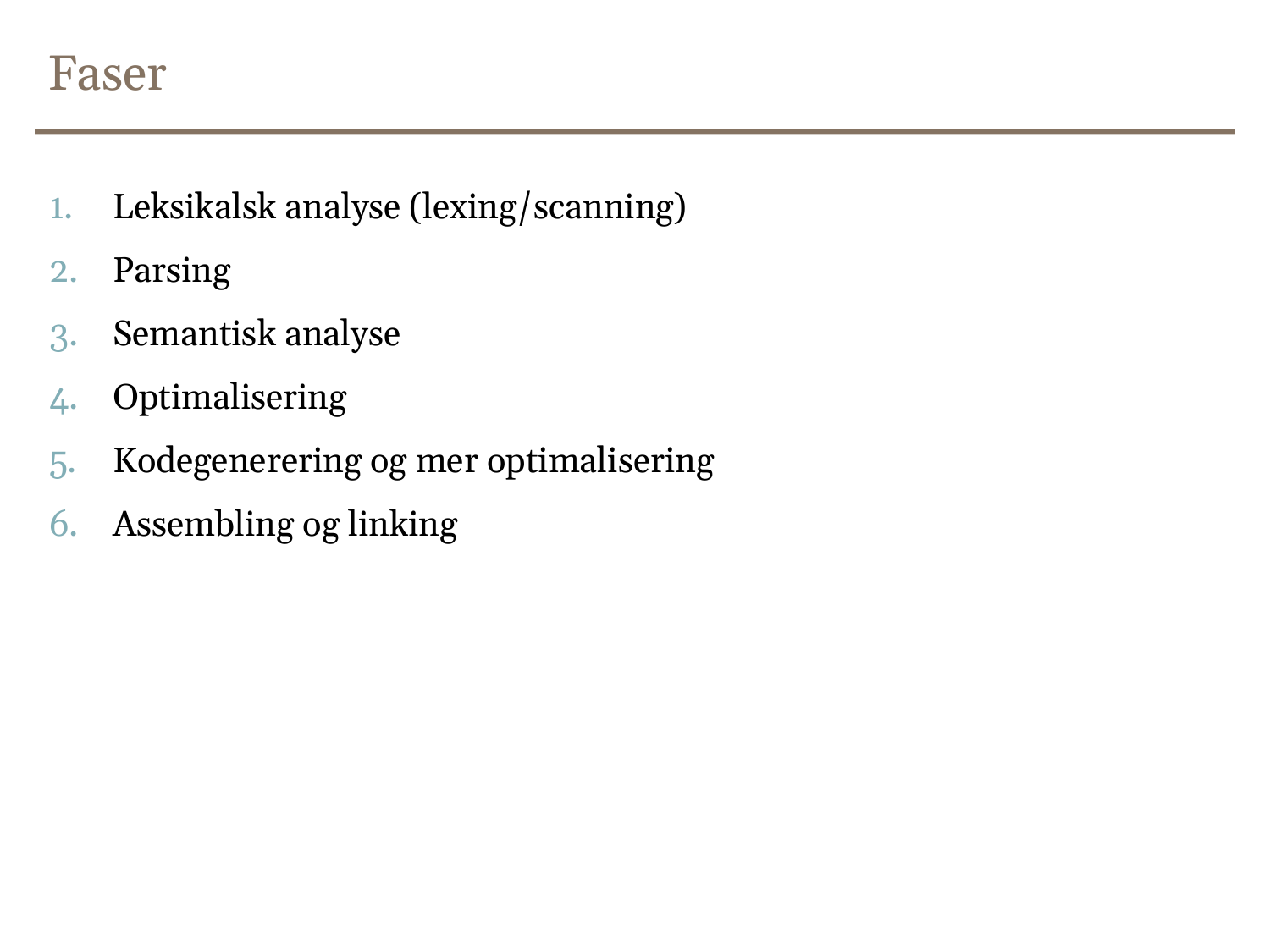

# Faser
Leksikalsk analyse (lexing/scanning)
Parsing
Semantisk analyse
Optimalisering
Kodegenerering og mer optimalisering
Assembling og linking